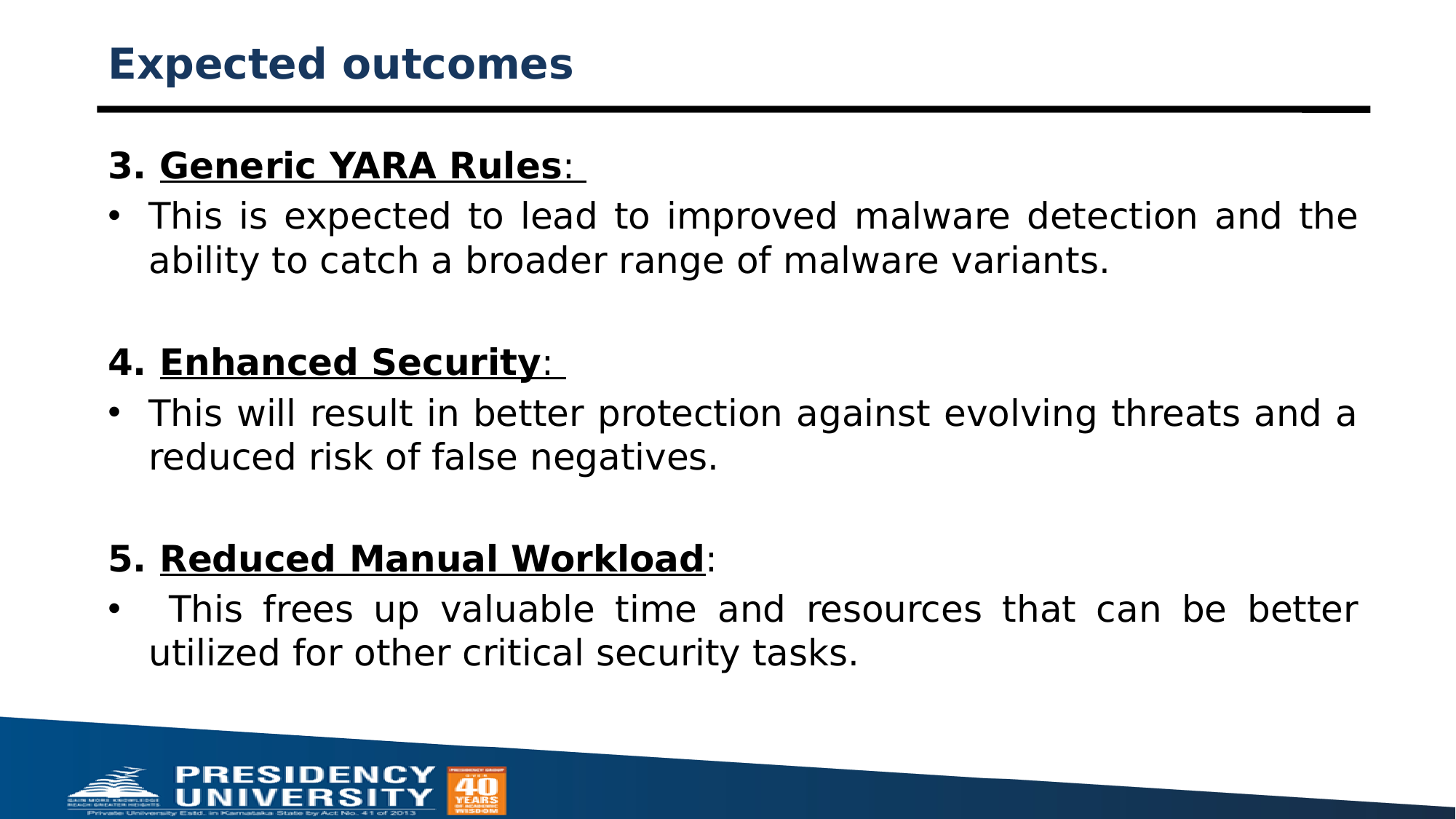

# Expected outcomes
3. Generic YARA Rules:
This is expected to lead to improved malware detection and the ability to catch a broader range of malware variants.

4. Enhanced Security:
This will result in better protection against evolving threats and a reduced risk of false negatives.

5. Reduced Manual Workload:
 This frees up valuable time and resources that can be better utilized for other critical security tasks.